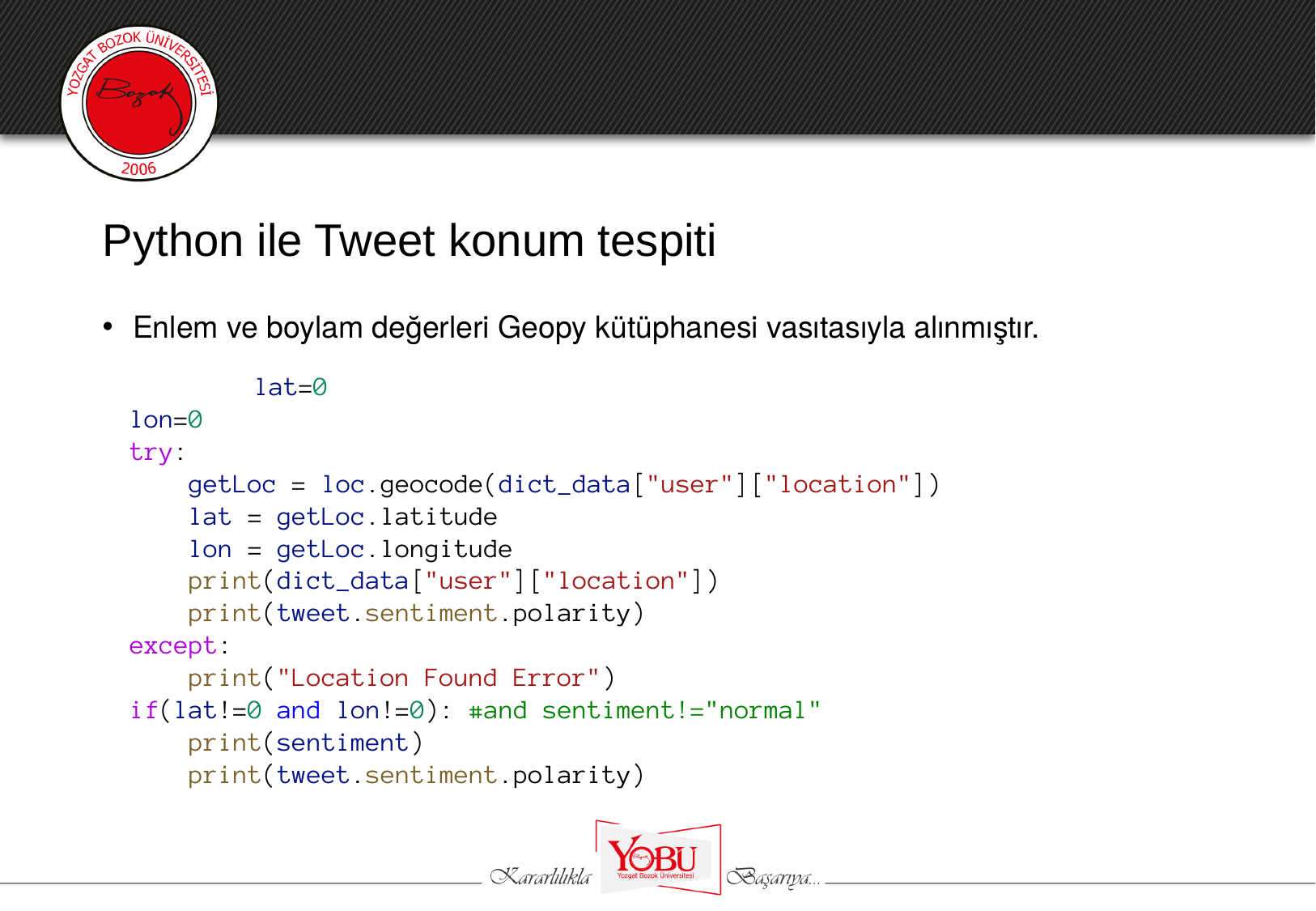

# Python ile Tweet konum tespiti
Enlem ve boylam değerleri Geopy kütüphanesi vasıtasıyla alınmıştır.

		lat=0
        lon=0
        try:
            getLoc = loc.geocode(dict_data["user"]["location"])
            lat = getLoc.latitude
            lon = getLoc.longitude
            print(dict_data["user"]["location"])
            print(tweet.sentiment.polarity)
        except:
            print("Location Found Error")
        if(lat!=0 and lon!=0): #and sentiment!="normal"
            print(sentiment)
            print(tweet.sentiment.polarity)